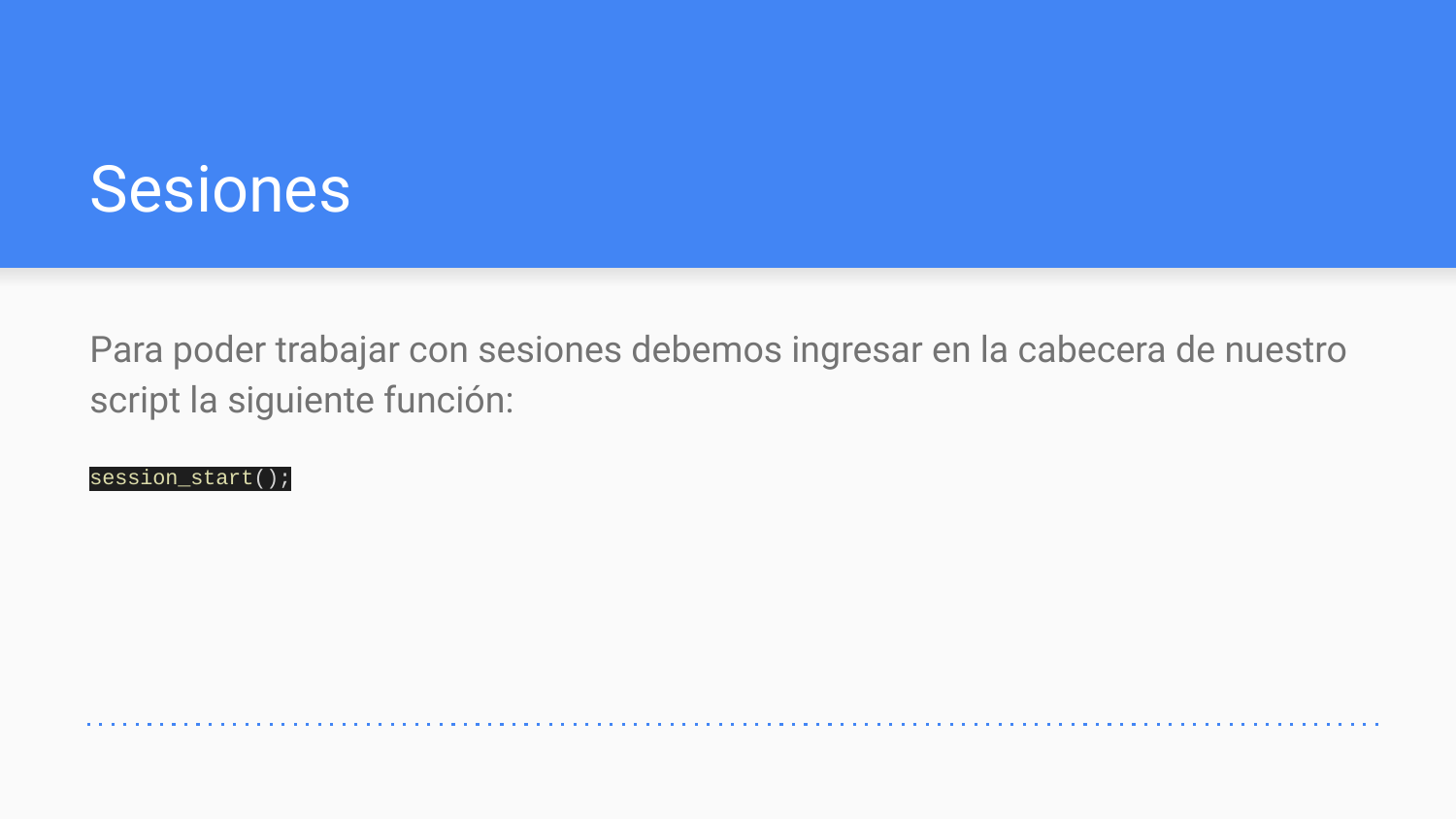

# Sesiones
Para poder trabajar con sesiones debemos ingresar en la cabecera de nuestro script la siguiente función:

session_start();